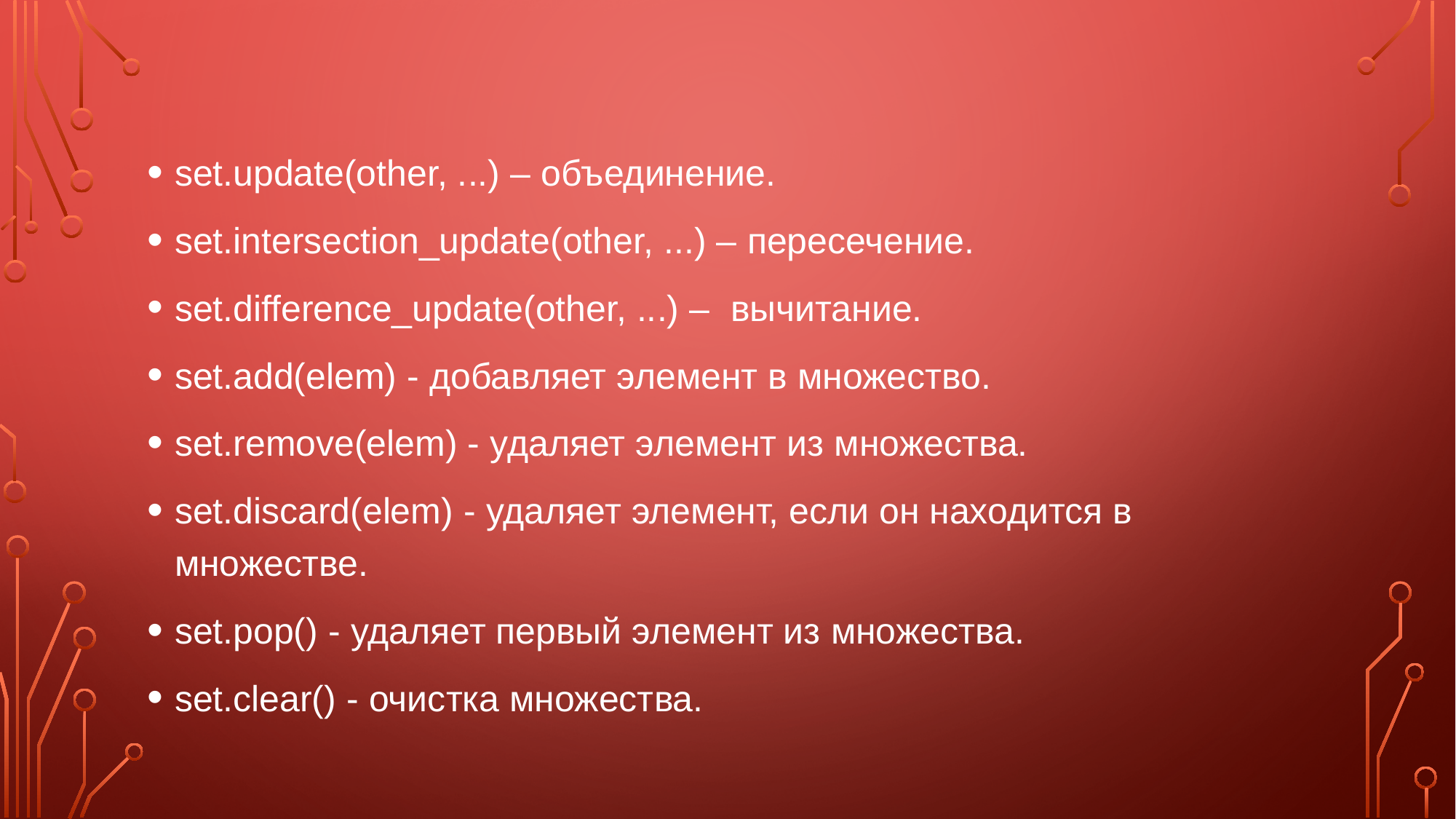

set.update(other, ...) – объединение.
set.intersection_update(other, ...) – пересечение.
set.difference_update(other, ...) –  вычитание.
set.add(elem) - добавляет элемент в множество.
set.remove(elem) - удаляет элемент из множества.
set.discard(elem) - удаляет элемент, если он находится в множестве.
set.pop() - удаляет первый элемент из множества.
set.clear() - очистка множества.